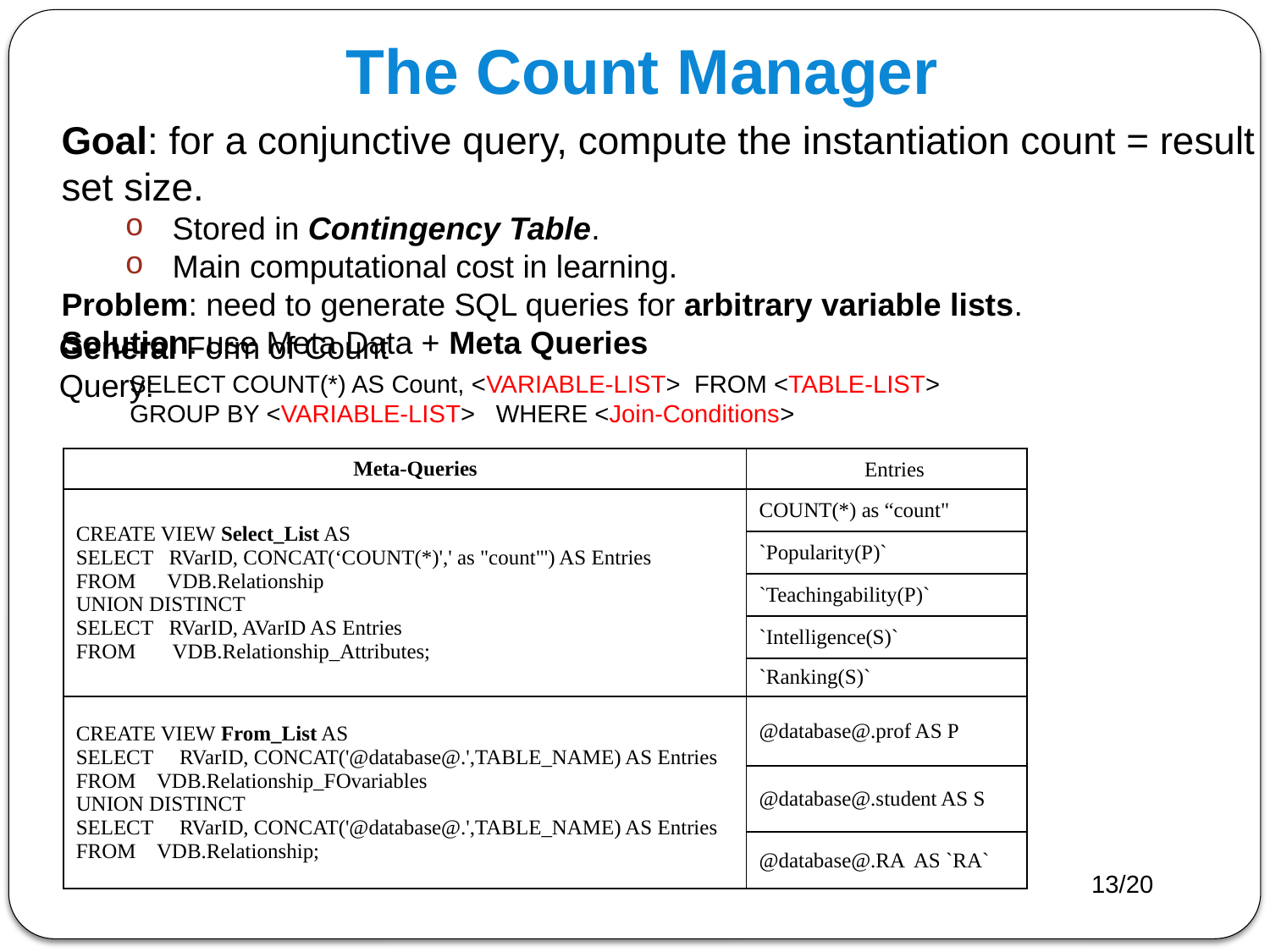

# The Count Manager
Goal: for a conjunctive query, compute the instantiation count = result set size.
Stored in Contingency Table.
Main computational cost in learning.
Problem: need to generate SQL queries for arbitrary variable lists.
Solution: use Meta Data + Meta Queries
General Form of Count Query:
SELECT COUNT(*) AS Count, <VARIABLE-LIST>  FROM <TABLE-LIST>
GROUP BY <VARIABLE-LIST>   WHERE <Join-Conditions>
| Meta-Queries | Entries |
| --- | --- |
| CREATE VIEW Select\_List AS SELECT RVarID, CONCAT(‘COUNT(\*)',' as "count"') AS Entries FROM VDB.Relationship UNION DISTINCT SELECT RVarID, AVarID AS Entries FROM VDB.Relationship\_Attributes; | COUNT(\*) as “count" |
|  | `Popularity(P)` |
|  | `Teachingability(P)` |
|  | `Intelligence(S)` |
|  | `Ranking(S)` |
| CREATE VIEW From\_List AS SELECT RVarID, CONCAT('@database@.',TABLE\_NAME) AS Entries FROM VDB.Relationship\_FOvariables UNION DISTINCT SELECT RVarID, CONCAT('@database@.',TABLE\_NAME) AS Entries FROM VDB.Relationship; | @database@.prof AS P |
|  | @database@.student AS S |
|  | @database@.RA AS `RA` |